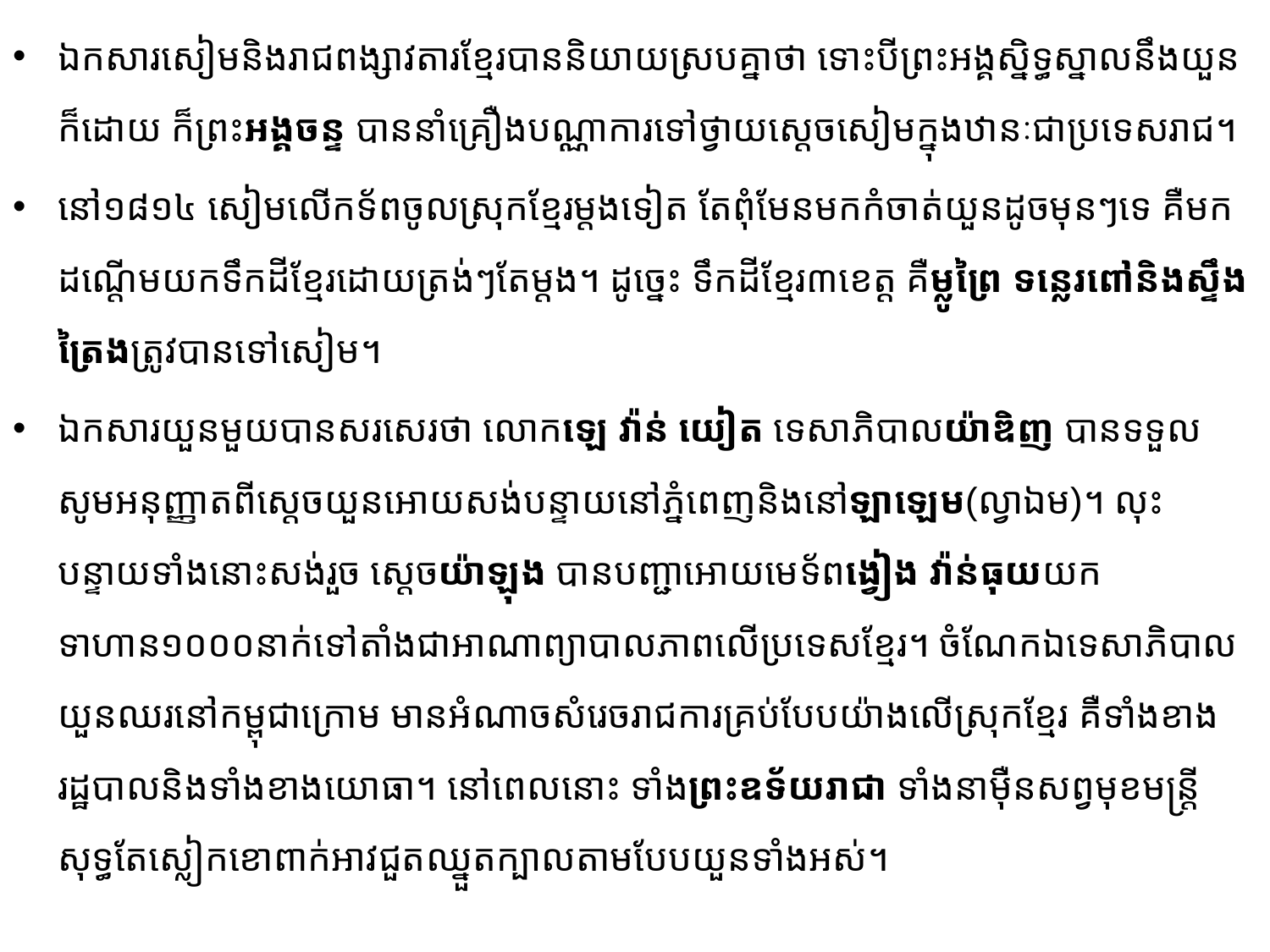

ឯកសារសៀមនិងរាជពង្សាវតារខ្មែរបាននិយាយស្របគ្នាថា ទោះបីព្រះអង្គស្និទ្ធស្នាលនឹងយួន​ក៏​ដោយ ក៏ព្រះអង្គចន្ទ បាននាំគ្រឿងបណ្ណាការទៅថ្វាយស្តេចសៀមក្នុងឋានៈជាប្រទេសរាជ។
នៅ១៨១៤ សៀមលើកទ័ពចូលស្រុកខ្មែរម្តងទៀត តែពុំមែនមកកំចាត់យួនដូចមុនៗទេ គឺមកដណ្តើម​យក​ទឹកដីខ្មែរដោយត្រង់ៗតែម្តង។ ដូច្នេះ ទឹកដីខ្មែរ៣ខេត្ត គឺម្លូព្រៃ ទន្លេរពៅនិងស្ទឹងត្រៃងត្រូវបានទៅសៀម។
ឯកសារយួនមួយបានសរសេរថា លោកឡេ វ៉ាន់ យៀត ទេសាភិបាលយ៉ាឌិញ បានទទួលសូមអនុញ្ញាត​ពីស្តេចយួនអោយសង់បន្ទាយនៅភ្នំពេញនិងនៅឡាឡេម(ល្វាឯម)។ លុះបន្ទាយទាំងនោះសង់រួច ស្តេចយ៉ាឡុង បានបញ្ជាអោយមេទ័ពង្វៀង វ៉ាន់ធុយយកទាហាន១០០០នាក់ទៅតាំងជាអាណាព្យាបាលភាពលើប្រទេសខ្មែរ។ ចំណែកឯទេសាភិបាលយួនឈរនៅកម្ពុជាក្រោម មានអំណាចសំរេចរាជការគ្រប់បែបយ៉ាងលើស្រុកខ្មែរ គឺ​ទាំង​ខាងរដ្ឋបាលនិងទាំងខាងយោធា។ នៅពេលនោះ ទាំងព្រះឧទ័យរាជា ទាំងនាម៉ឺនសព្វមុខមន្រ្តីសុទ្ធ​តែស្លៀកខោ​ពាក់អាវ​ជួត​ឈ្នួត​ក្បាល​តាម​បែបយួនទាំងអស់។